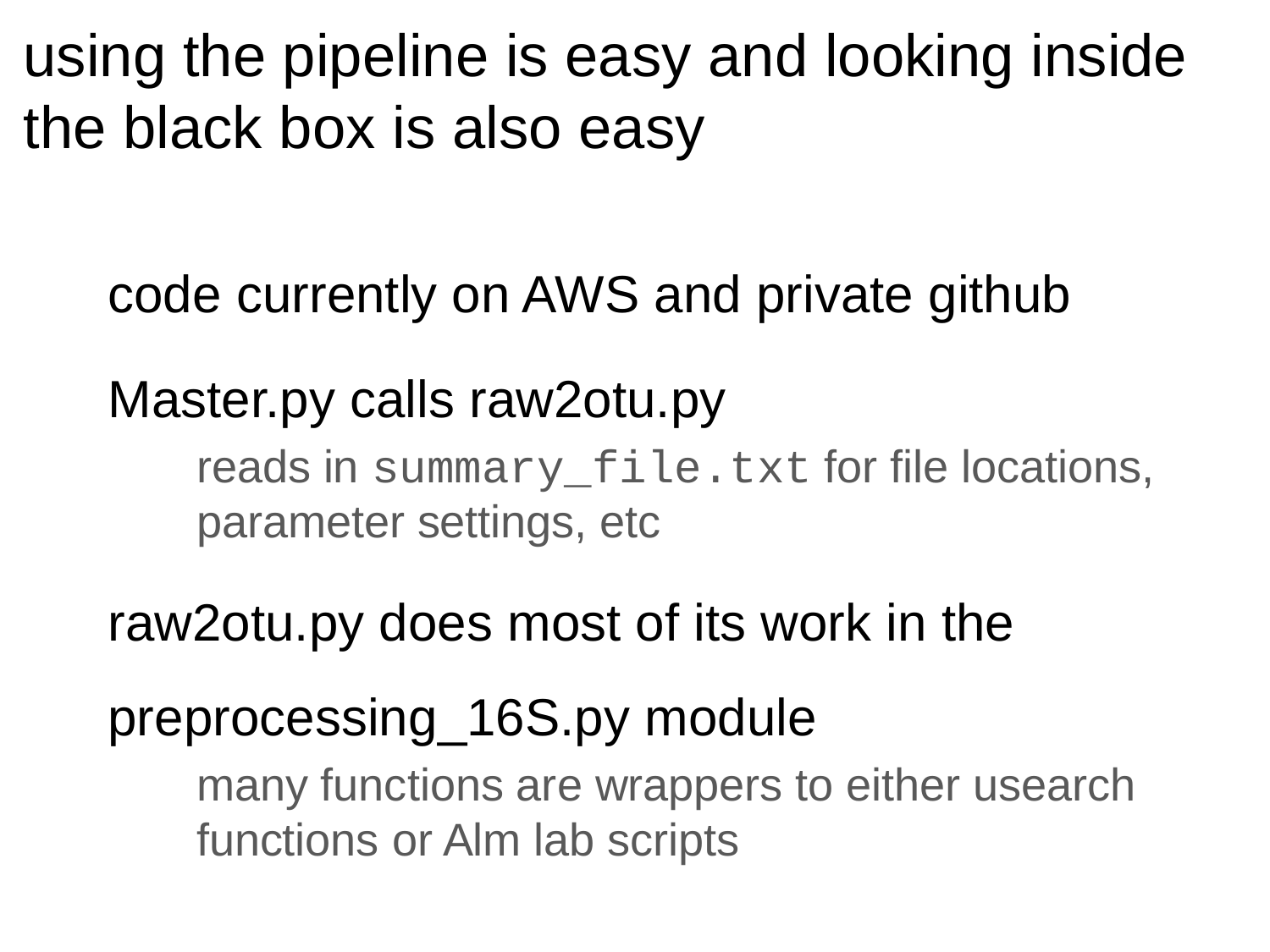

# using the pipeline is easy and looking inside the black box is also easy
code currently on AWS and private github
Master.py calls raw2otu.py
reads in summary_file.txt for file locations, parameter settings, etc
raw2otu.py does most of its work in the preprocessing_16S.py module
many functions are wrappers to either usearch functions or Alm lab scripts